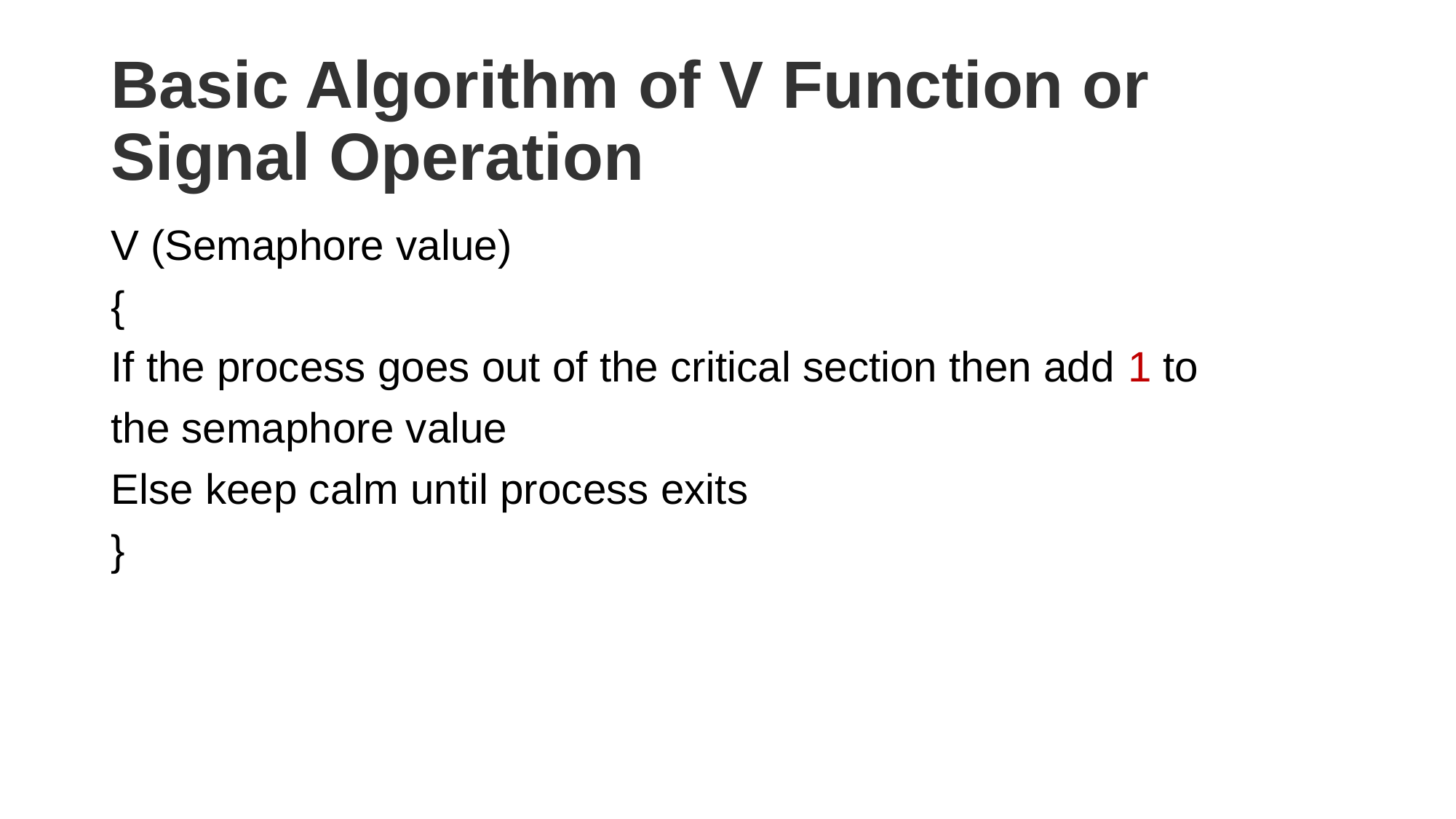

# Basic Algorithm of V Function or Signal Operation
V (Semaphore value)
{
If the process goes out of the critical section then add 1 to
the semaphore value
Else keep calm until process exits
}